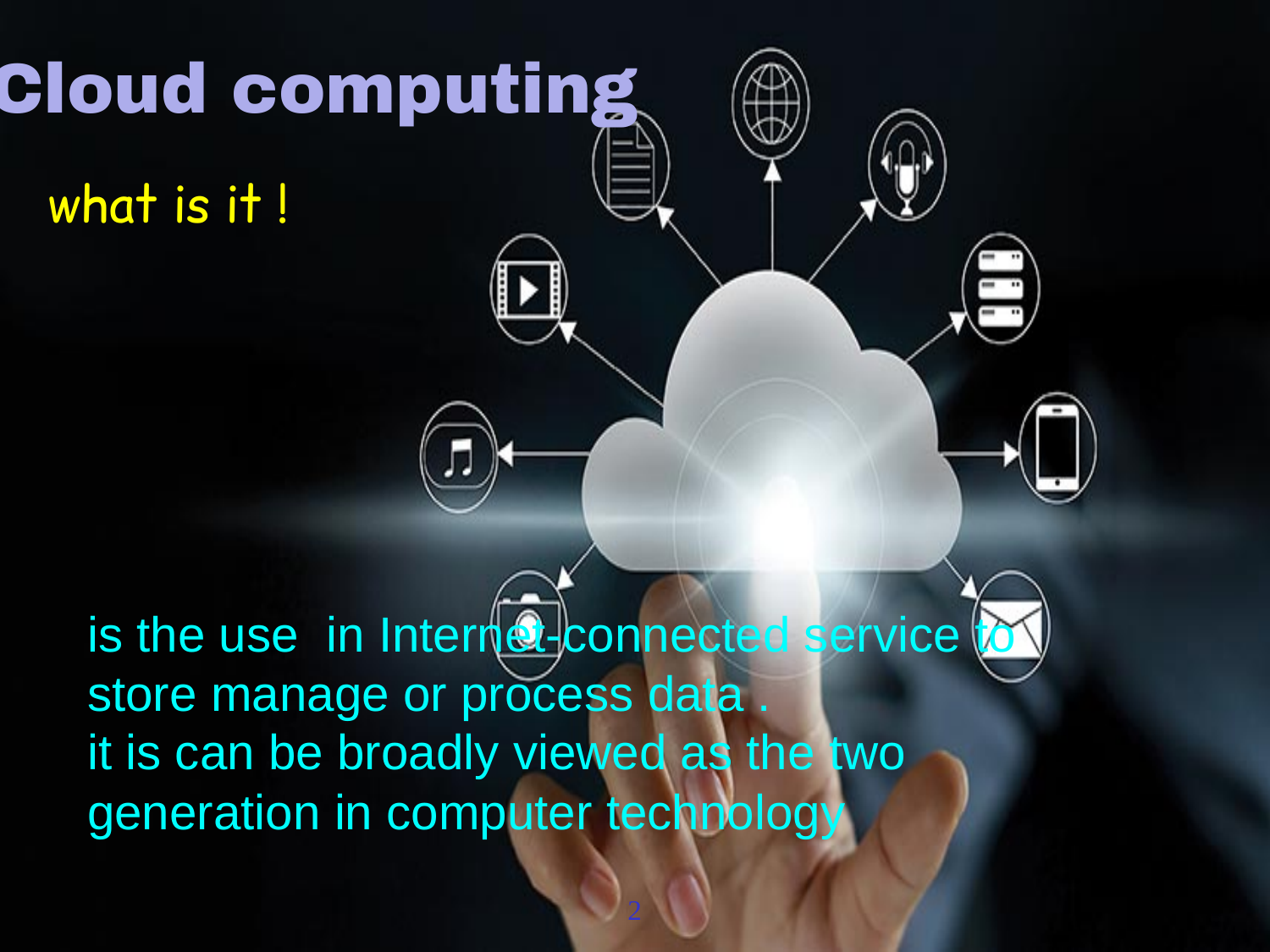

Cloud computing
what is it !
is the use  in Internet-connected service to store manage or process data .
it is can be broadly viewed as the two generation in computer technology
2